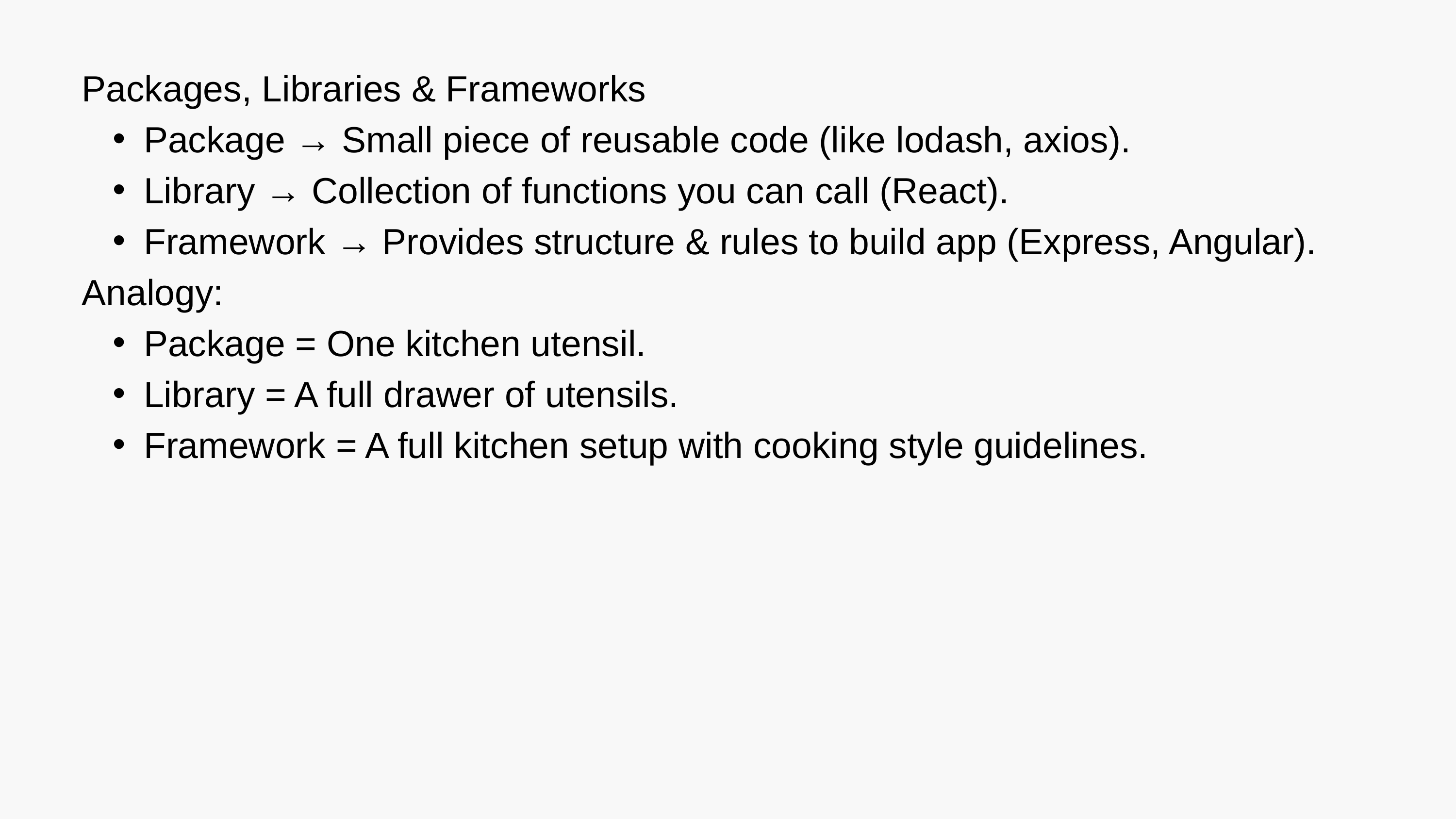

Packages, Libraries & Frameworks
Package → Small piece of reusable code (like lodash, axios).
Library → Collection of functions you can call (React).
Framework → Provides structure & rules to build app (Express, Angular).
Analogy:
Package = One kitchen utensil.
Library = A full drawer of utensils.
Framework = A full kitchen setup with cooking style guidelines.